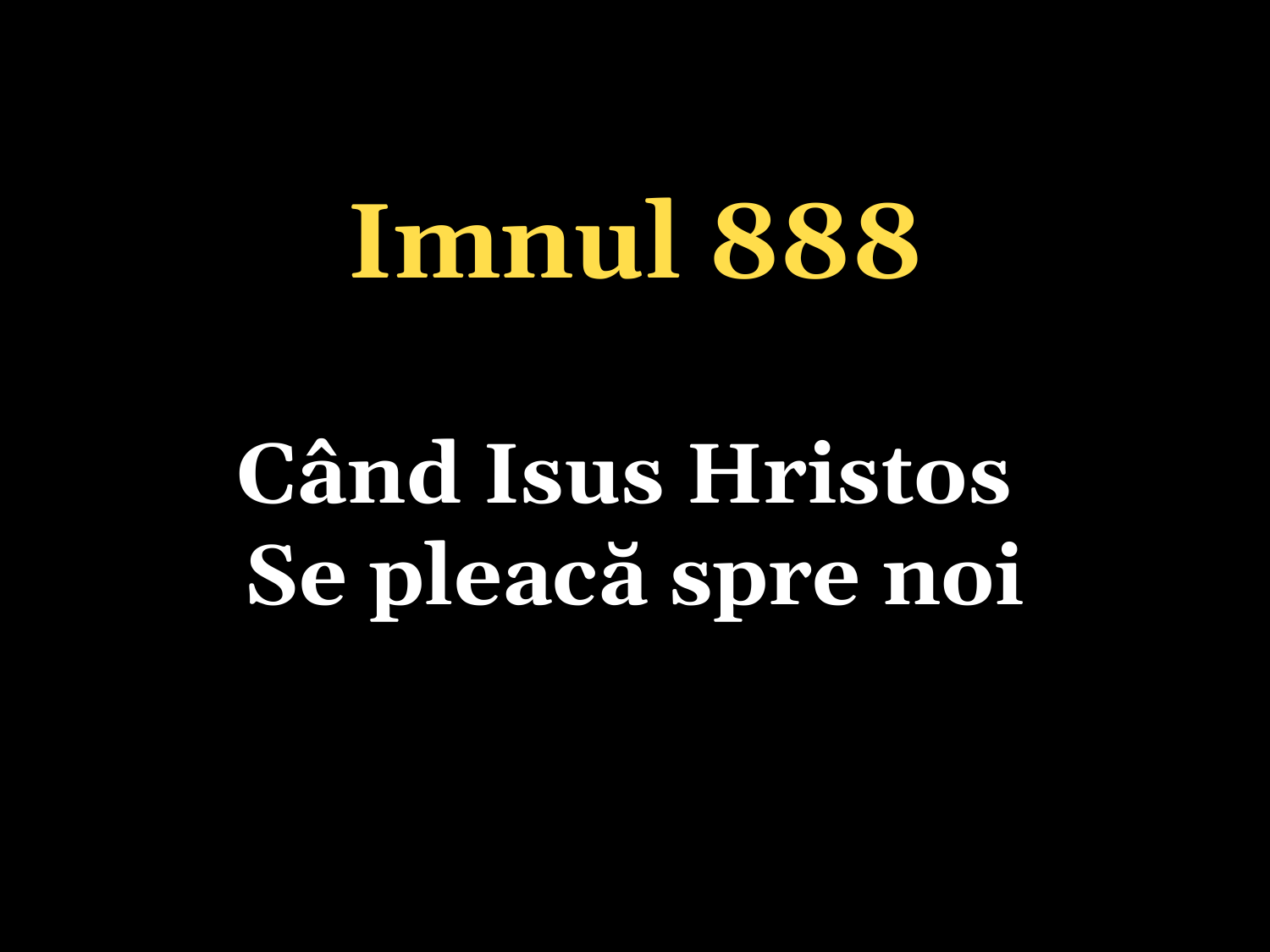

Imnul 888
Când Isus Hristos
Se pleacă spre noi